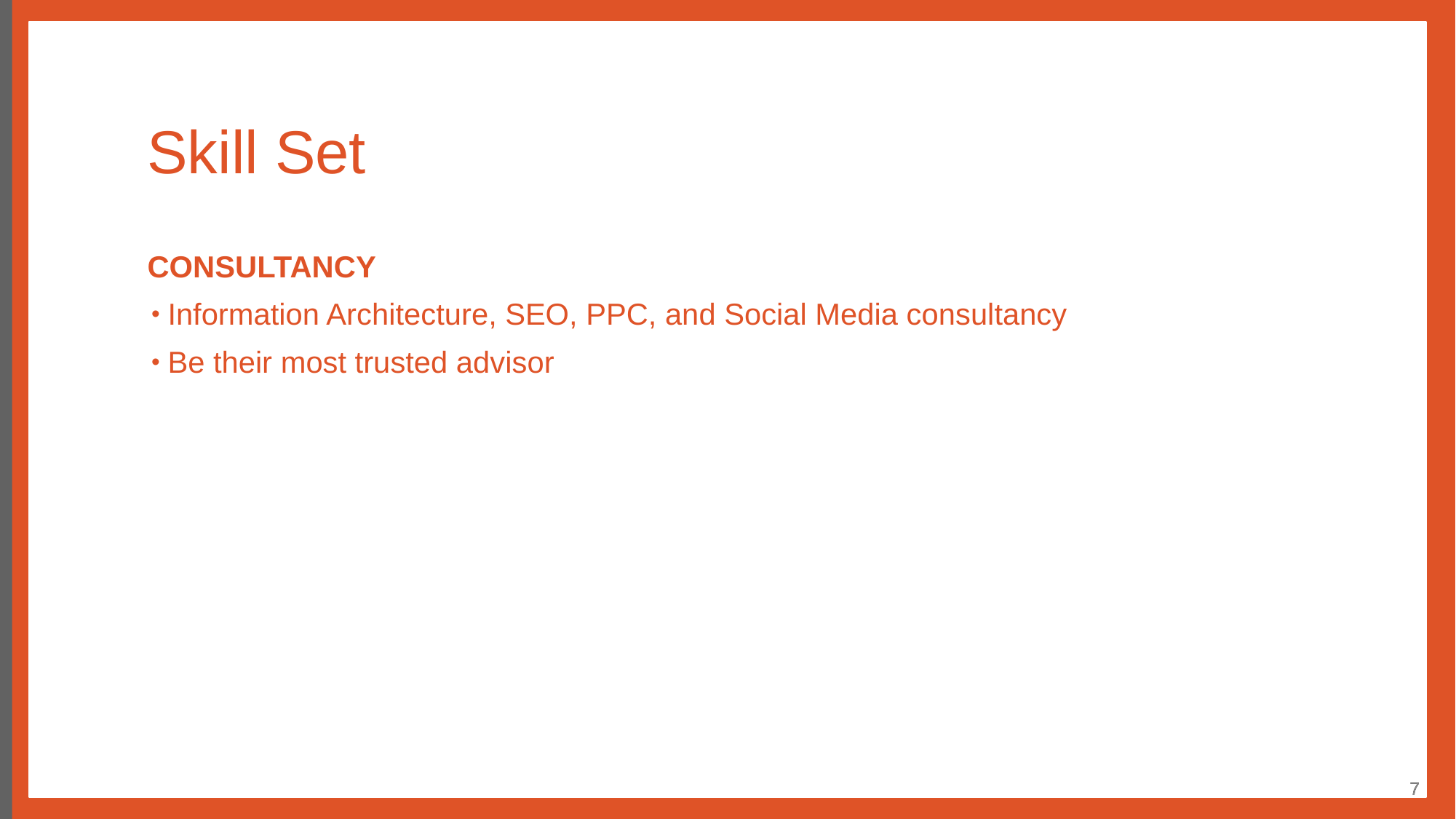

# Skill Set
CONSULTANCY
Information Architecture, SEO, PPC, and Social Media consultancy
Be their most trusted advisor